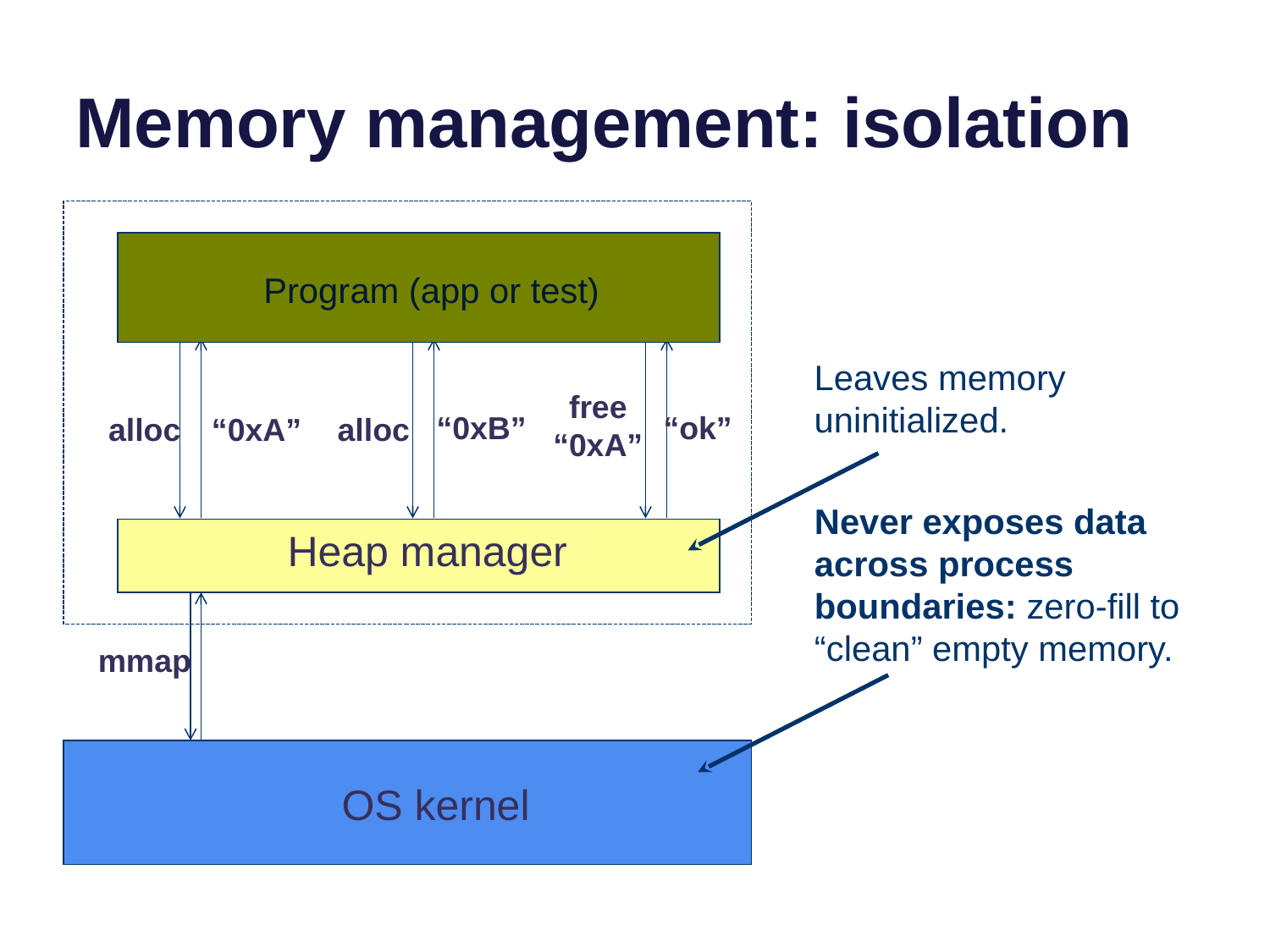

# Memory management: isolation

Program (app or test)
Leaves memory uninitialized.
free
“0xA”
“0xB”
“ok”
alloc
“0xA”
alloc
Never exposes data across process boundaries: zero-fill to “clean” empty memory.
Heap manager

mmap

OS kernel